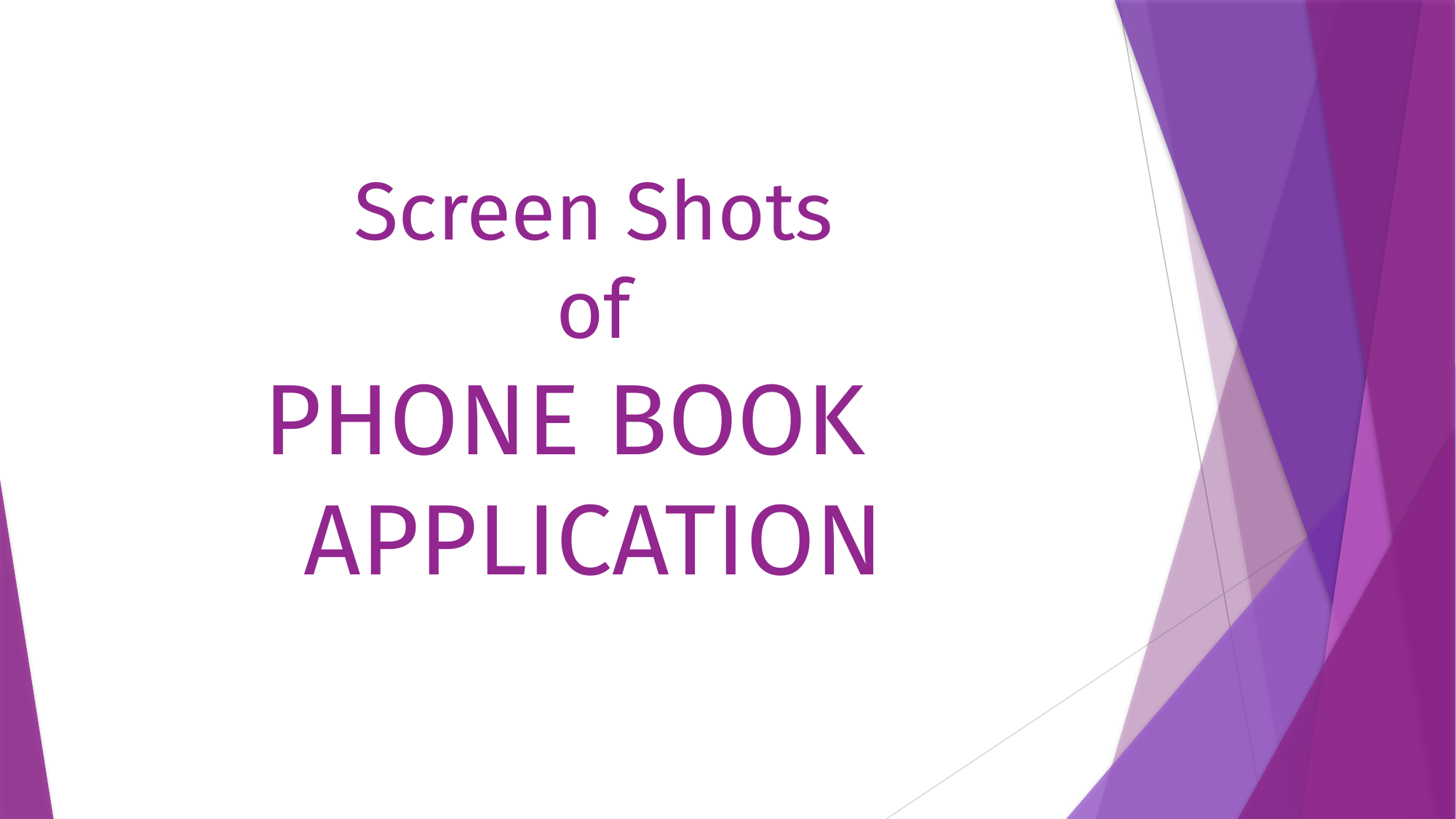

# Screen Shots of PHONE BOOK    APPLICATION